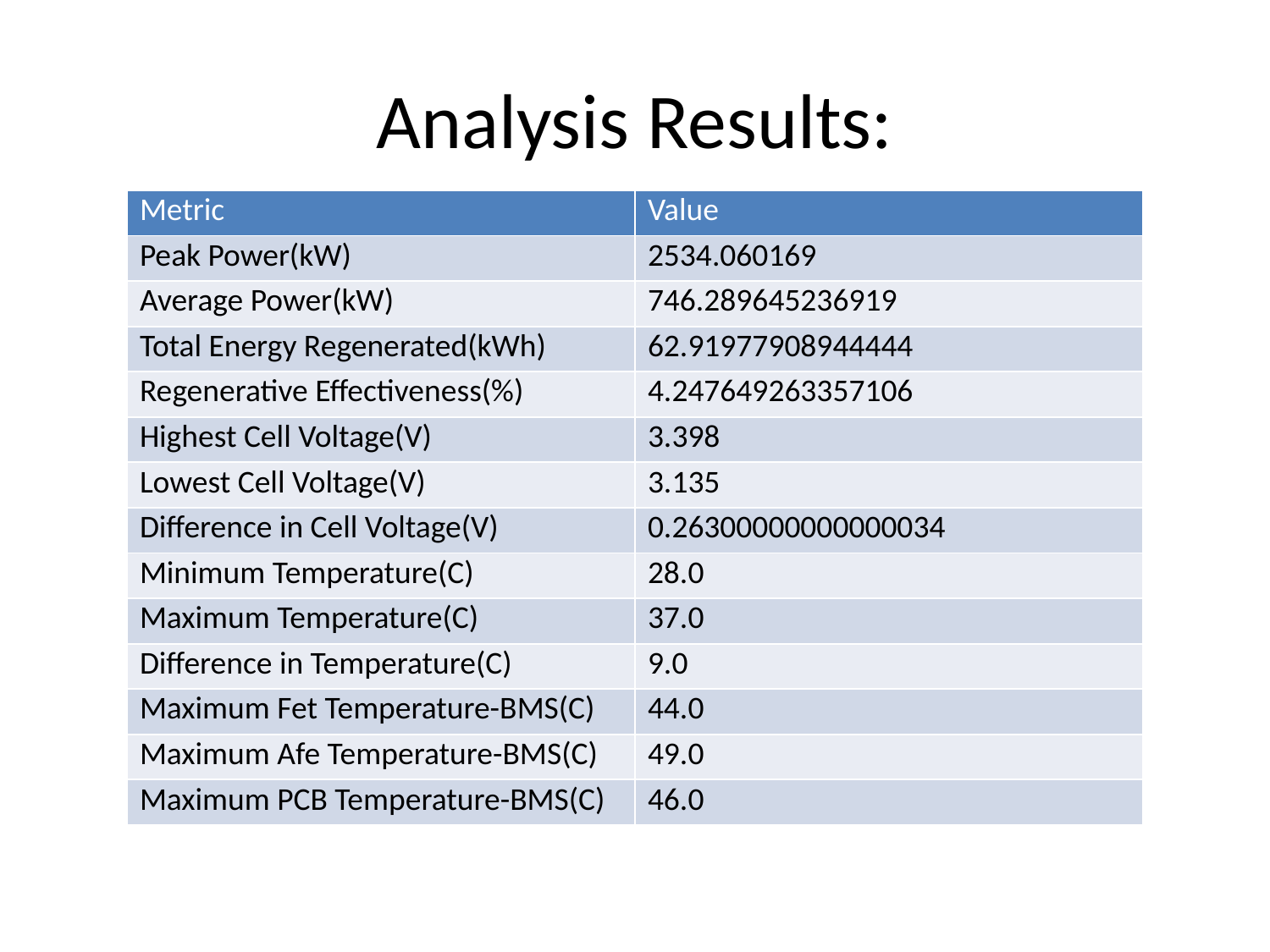

# Analysis Results:
| Metric | Value |
| --- | --- |
| Peak Power(kW) | 2534.060169 |
| Average Power(kW) | 746.289645236919 |
| Total Energy Regenerated(kWh) | 62.91977908944444 |
| Regenerative Effectiveness(%) | 4.247649263357106 |
| Highest Cell Voltage(V) | 3.398 |
| Lowest Cell Voltage(V) | 3.135 |
| Difference in Cell Voltage(V) | 0.26300000000000034 |
| Minimum Temperature(C) | 28.0 |
| Maximum Temperature(C) | 37.0 |
| Difference in Temperature(C) | 9.0 |
| Maximum Fet Temperature-BMS(C) | 44.0 |
| Maximum Afe Temperature-BMS(C) | 49.0 |
| Maximum PCB Temperature-BMS(C) | 46.0 |